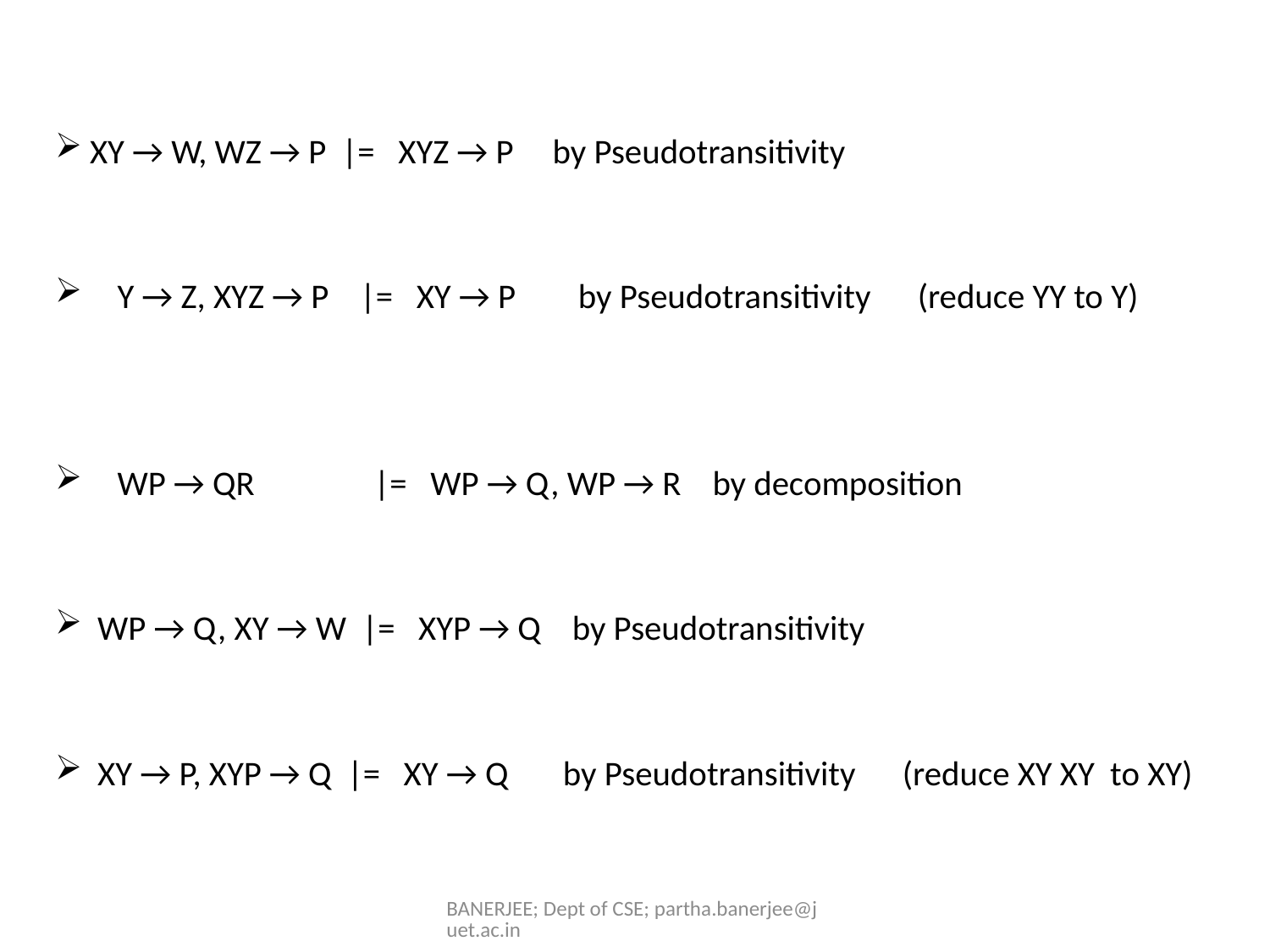

XY → W, WZ → P  |=   XYZ → P     by Pseudotransitivity

Y → Z, XYZ → P    |=   XY → P        by Pseudotransitivity      (reduce YY to Y)

WP → QR	 |=   WP → Q, WP → R    by decomposition

  WP → Q, XY → W  |=   XYP → Q    by Pseudotransitivity

  XY → P, XYP → Q  |=   XY → Q       by Pseudotransitivity      (reduce XY XY  to XY)

BANERJEE; Dept of CSE; partha.banerjee@juet.ac.in